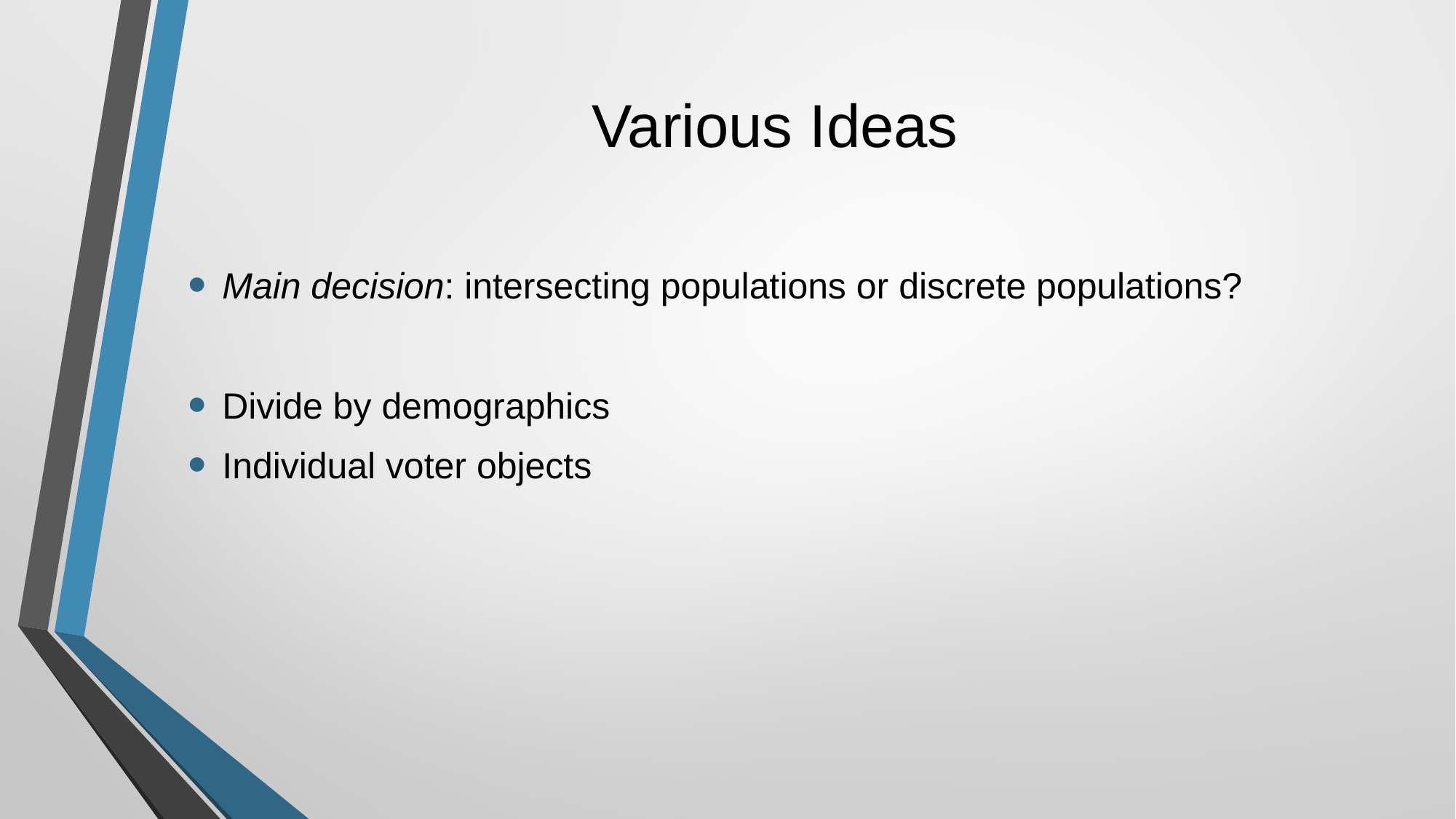

# Various Ideas
Main decision: intersecting populations or discrete populations?

Divide by demographics
Individual voter objects